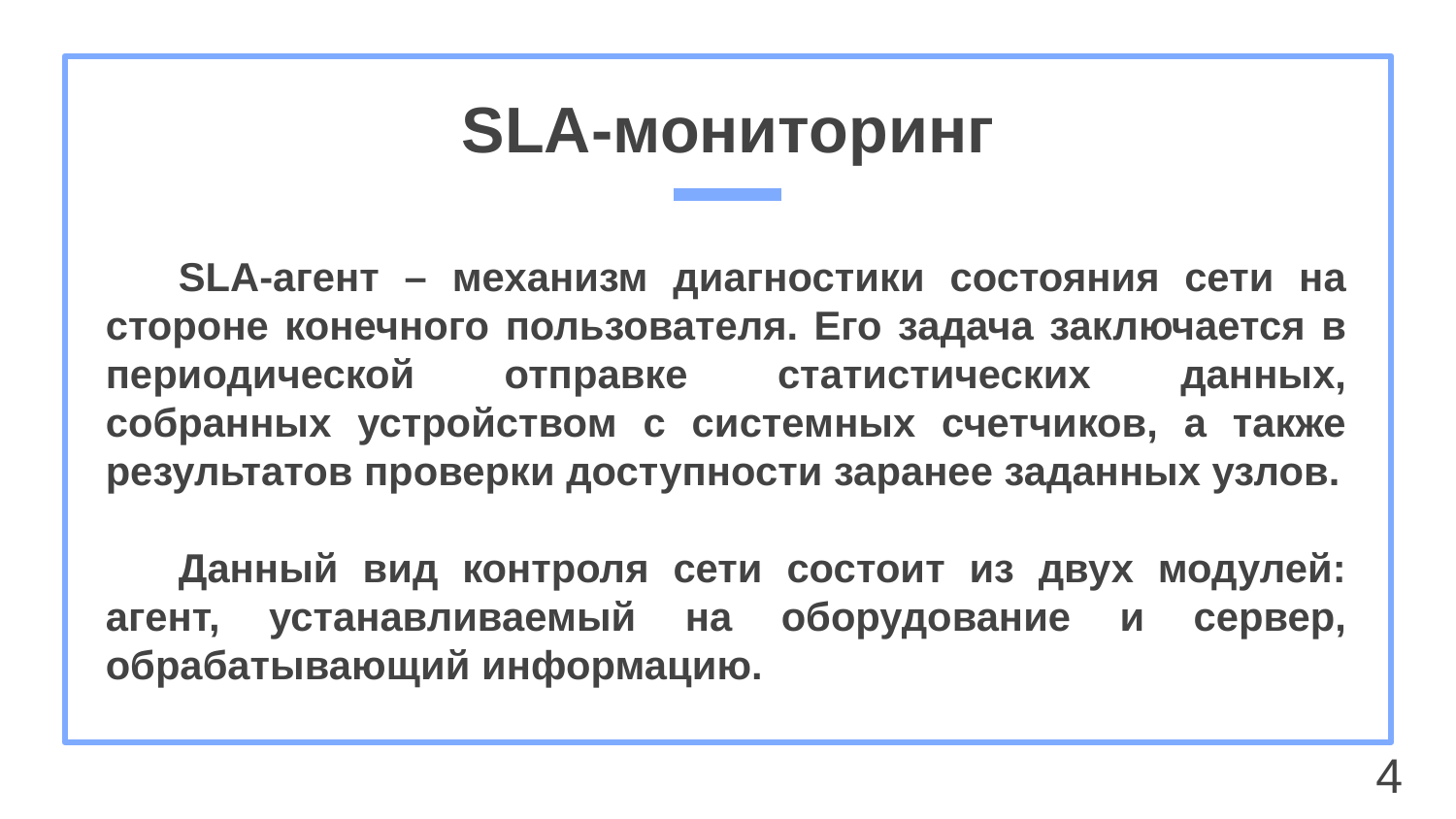

# SLA-мониторинг
SLA-агент – механизм диагностики состояния сети на стороне конечного пользователя. Его задача заключается в периодической отправке статистических данных, собранных устройством с системных счетчиков, а также результатов проверки доступности заранее заданных узлов.

Данный вид контроля сети состоит из двух модулей: агент, устанавливаемый на оборудование и сервер, обрабатывающий информацию.

4